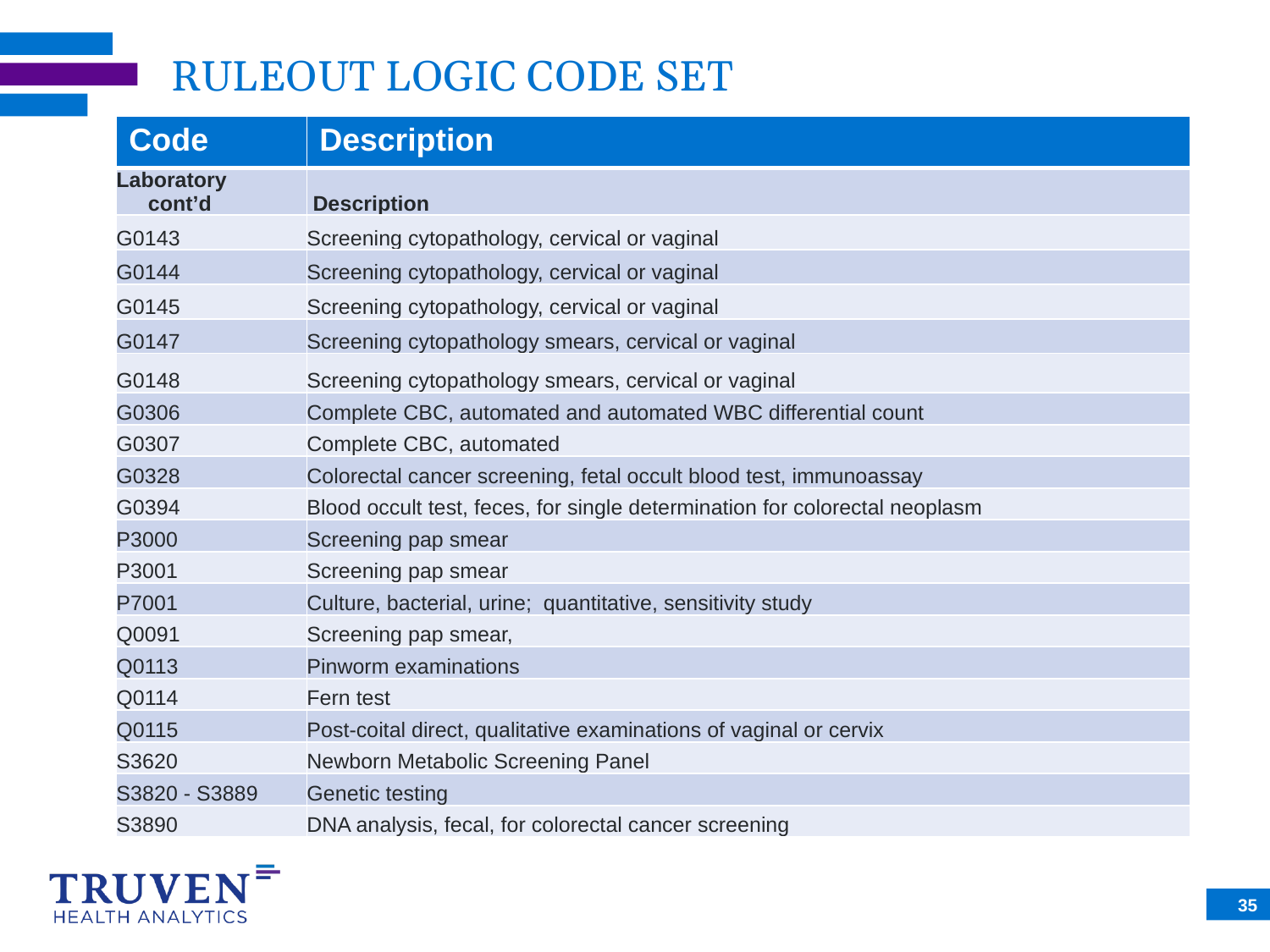

# RULEOUT LOGIC CODE SET
| Code | Description |
| --- | --- |
| Laboratory cont’d | Description |
| G0143 | Screening cytopathology, cervical or vaginal |
| G0144 | Screening cytopathology, cervical or vaginal |
| G0145 | Screening cytopathology, cervical or vaginal |
| G0147 | Screening cytopathology smears, cervical or vaginal |
| G0148 | Screening cytopathology smears, cervical or vaginal |
| G0306 | Complete CBC, automated and automated WBC differential count |
| G0307 | Complete CBC, automated |
| G0328 | Colorectal cancer screening, fetal occult blood test, immunoassay |
| G0394 | Blood occult test, feces, for single determination for colorectal neoplasm |
| P3000 | Screening pap smear |
| P3001 | Screening pap smear |
| P7001 | Culture, bacterial, urine; quantitative, sensitivity study |
| Q0091 | Screening pap smear, |
| Q0113 | Pinworm examinations |
| Q0114 | Fern test |
| Q0115 | Post-coital direct, qualitative examinations of vaginal or cervix |
| S3620 | Newborn Metabolic Screening Panel |
| S3820 - S3889 | Genetic testing |
| S3890 | DNA analysis, fecal, for colorectal cancer screening |
35
35